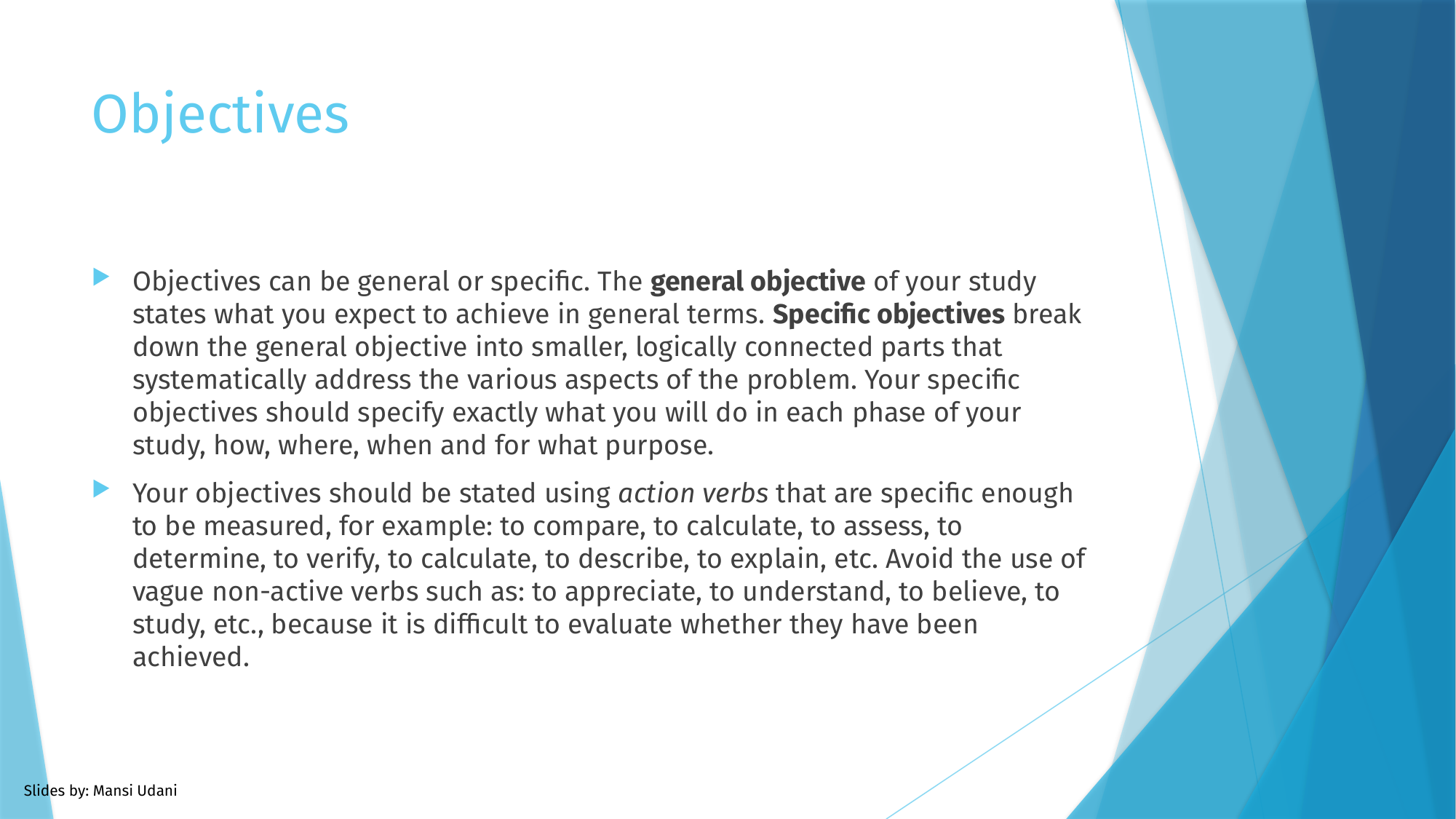

# Objectives
Objectives can be general or specific. The general objective of your study states what you expect to achieve in general terms. Specific objectives break down the general objective into smaller, logically connected parts that systematically address the various aspects of the problem. Your specific objectives should specify exactly what you will do in each phase of your study, how, where, when and for what purpose.
Your objectives should be stated using action verbs that are specific enough to be measured, for example: to compare, to calculate, to assess, to determine, to verify, to calculate, to describe, to explain, etc. Avoid the use of vague non-active verbs such as: to appreciate, to understand, to believe, to study, etc., because it is difficult to evaluate whether they have been achieved.